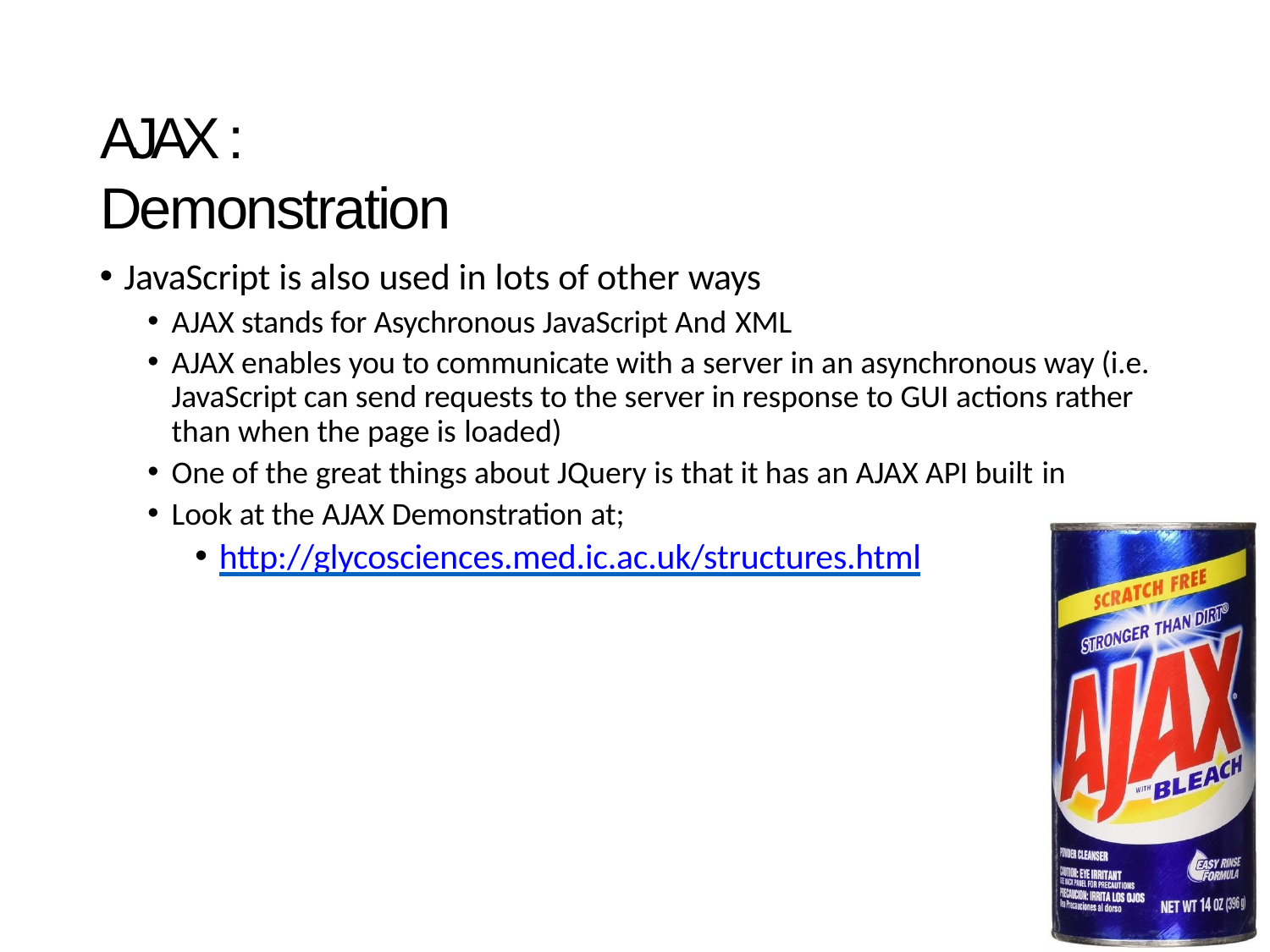

# AJAX : Demonstration
JavaScript is also used in lots of other ways
AJAX stands for Asychronous JavaScript And XML
AJAX enables you to communicate with a server in an asynchronous way (i.e.  JavaScript can send requests to the server in response to GUI actions rather  than when the page is loaded)
One of the great things about JQuery is that it has an AJAX API built in
Look at the AJAX Demonstration at;
http://glycosciences.med.ic.ac.uk/structures.html